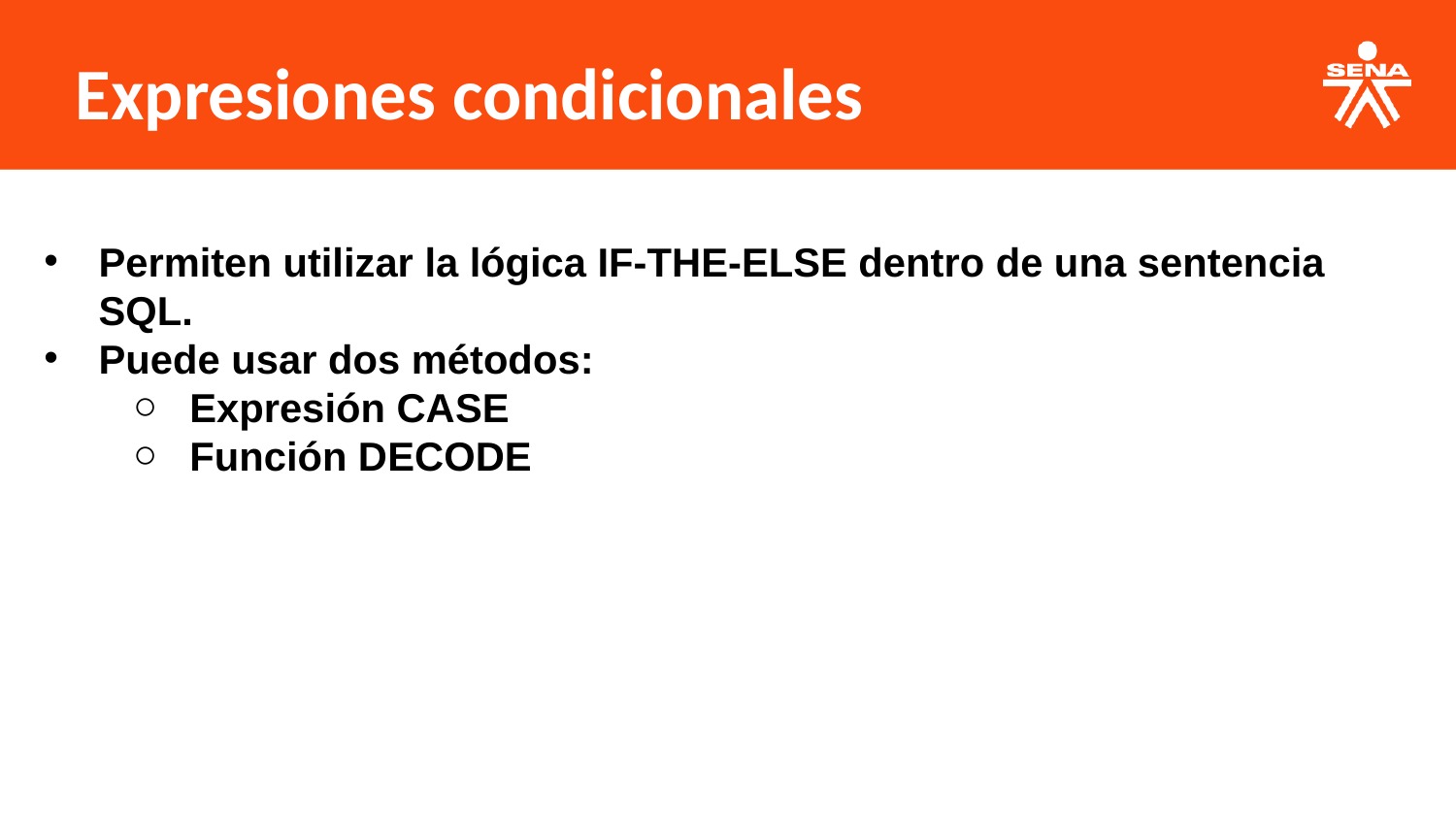

Expresiones condicionales
Permiten utilizar la lógica IF-THE-ELSE dentro de una sentencia SQL.
Puede usar dos métodos:
Expresión CASE
Función DECODE